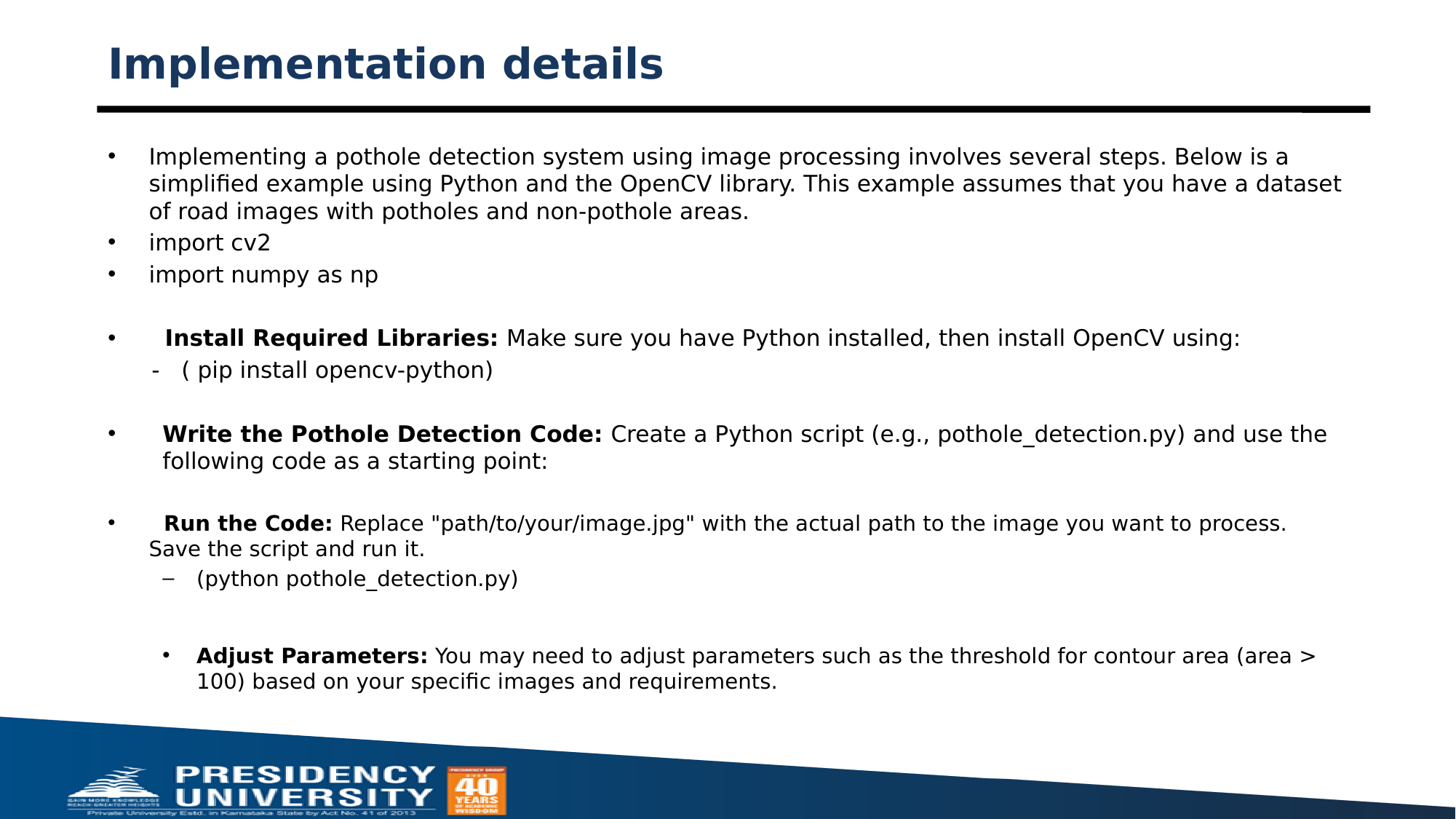

# Implementation details
Implementing a pothole detection system using image processing involves several steps. Below is a simplified example using Python and the OpenCV library. This example assumes that you have a dataset of road images with potholes and non-pothole areas.
import cv2
import numpy as np

  Install Required Libraries: Make sure you have Python installed, then install OpenCV using:
      -   ( pip install opencv-python)

Write the Pothole Detection Code: Create a Python script (e.g., pothole_detection.py) and use the following code as a starting point:

  Run the Code: Replace "path/to/your/image.jpg" with the actual path to the image you want to process.        Save the script and run it.
(python pothole_detection.py)

Adjust Parameters: You may need to adjust parameters such as the threshold for contour area (area > 100) based on your specific images and requirements.